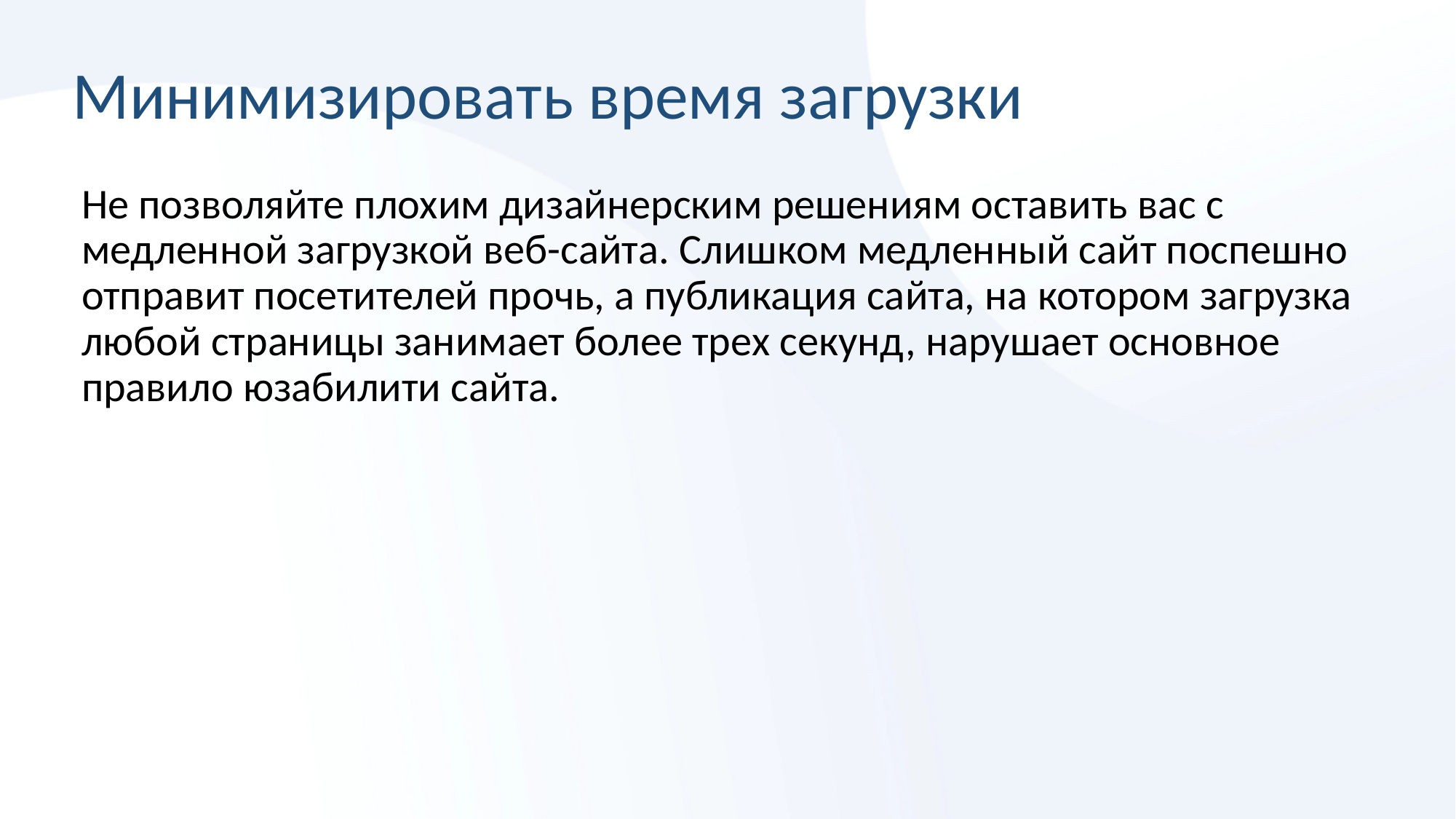

# Минимизировать время загрузки
Не позволяйте плохим дизайнерским решениям оставить вас с медленной загрузкой веб-сайта. Слишком медленный сайт поспешно отправит посетителей прочь, а публикация сайта, на котором загрузка любой страницы занимает более трех секунд, нарушает основное правило юзабилити сайта.